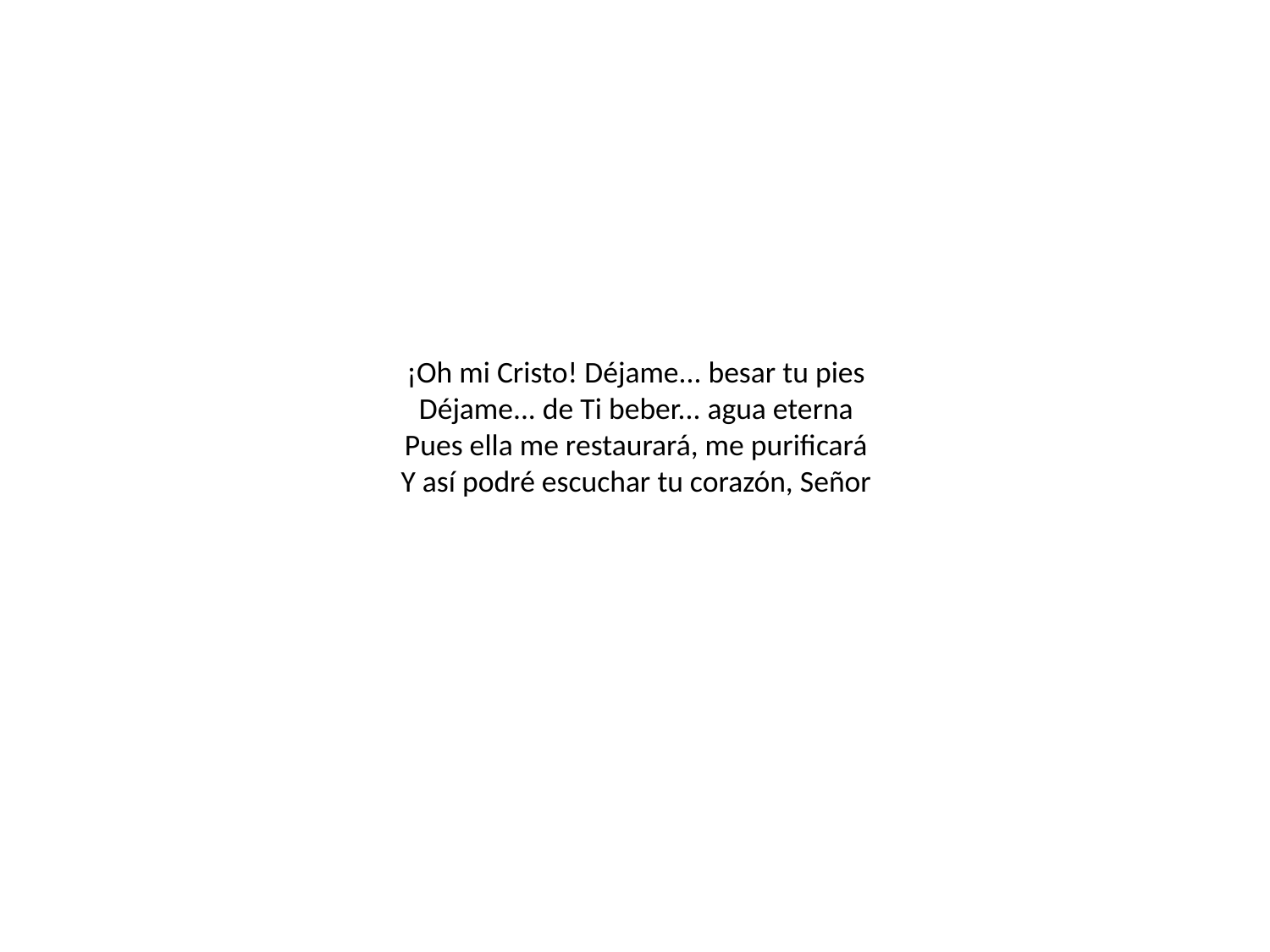

# ¡Oh mi Cristo! Déjame... besar tu pies Déjame... de Ti beber... agua eterna Pues ella me restaurará, me purificará Y así podré escuchar tu corazón, Señor